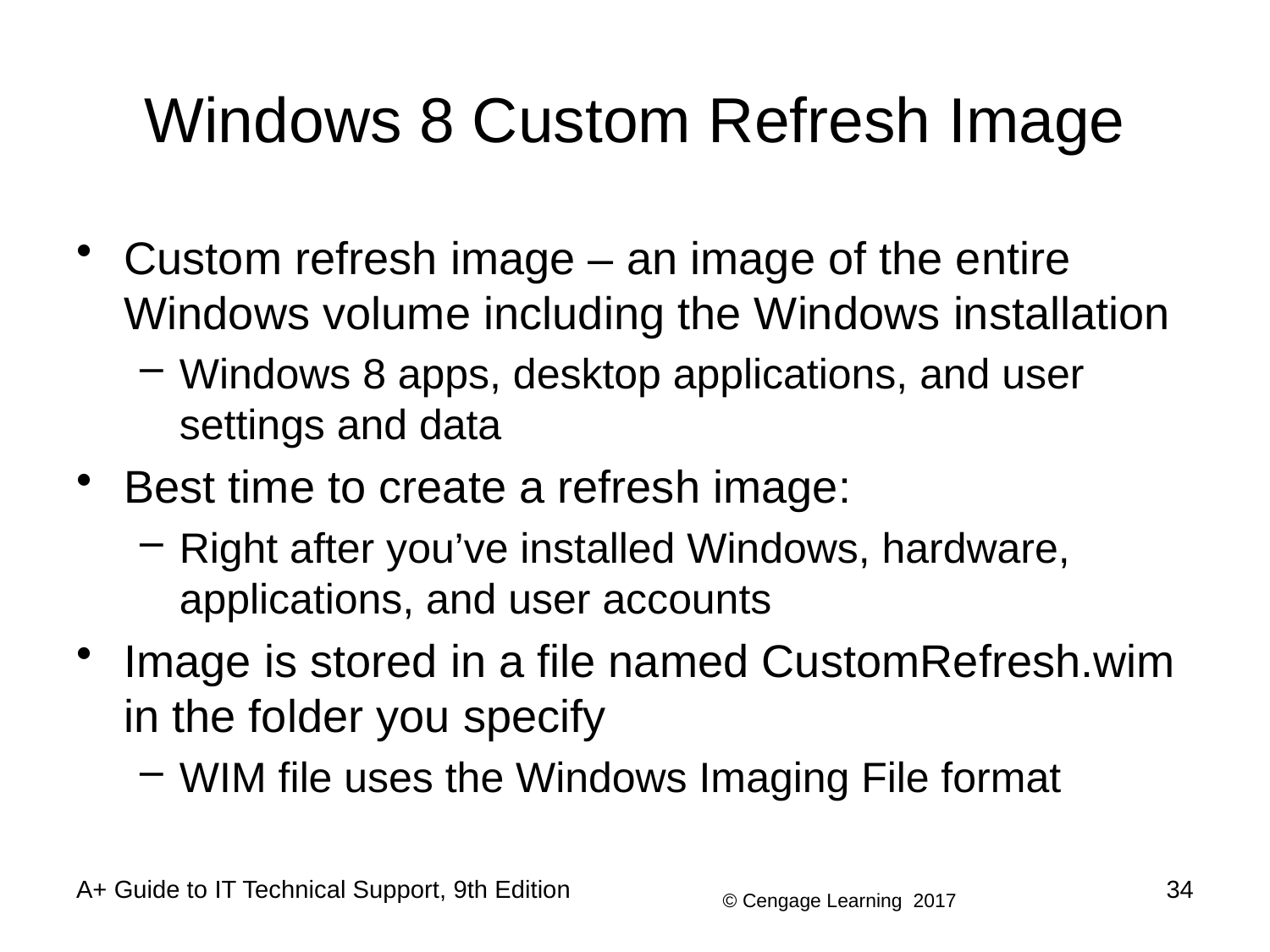

# Windows 8 Custom Refresh Image
Custom refresh image – an image of the entire Windows volume including the Windows installation
Windows 8 apps, desktop applications, and user settings and data
Best time to create a refresh image:
Right after you’ve installed Windows, hardware, applications, and user accounts
Image is stored in a file named CustomRefresh.wim in the folder you specify
WIM file uses the Windows Imaging File format
A+ Guide to IT Technical Support, 9th Edition
34